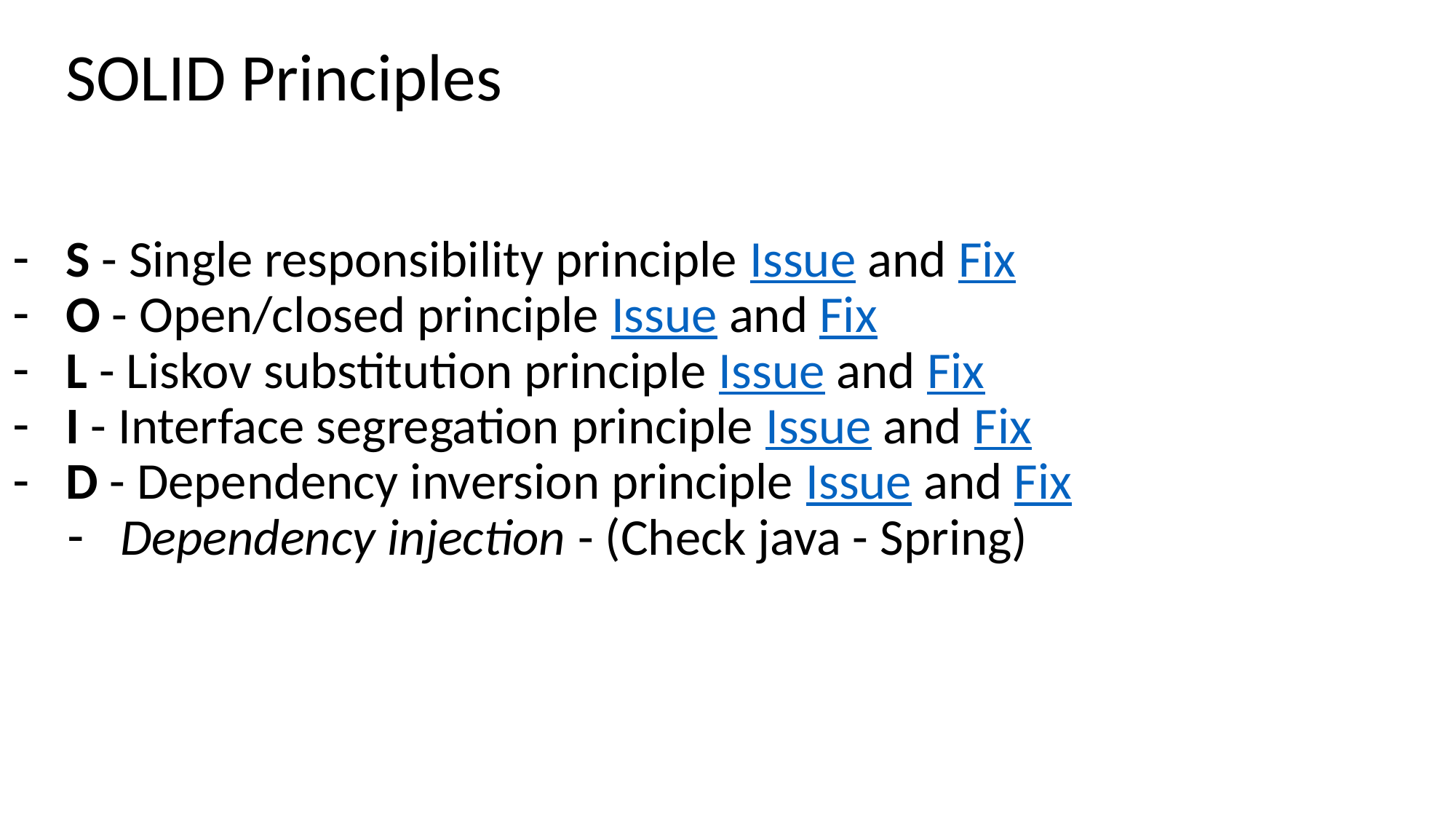

# SOLID Principles

S - Single responsibility principle Issue and Fix
O - Open/closed principle Issue and Fix
L - Liskov substitution principle Issue and Fix
I - Interface segregation principle Issue and Fix
D - Dependency inversion principle Issue and Fix
Dependency injection - (Check java - Spring)